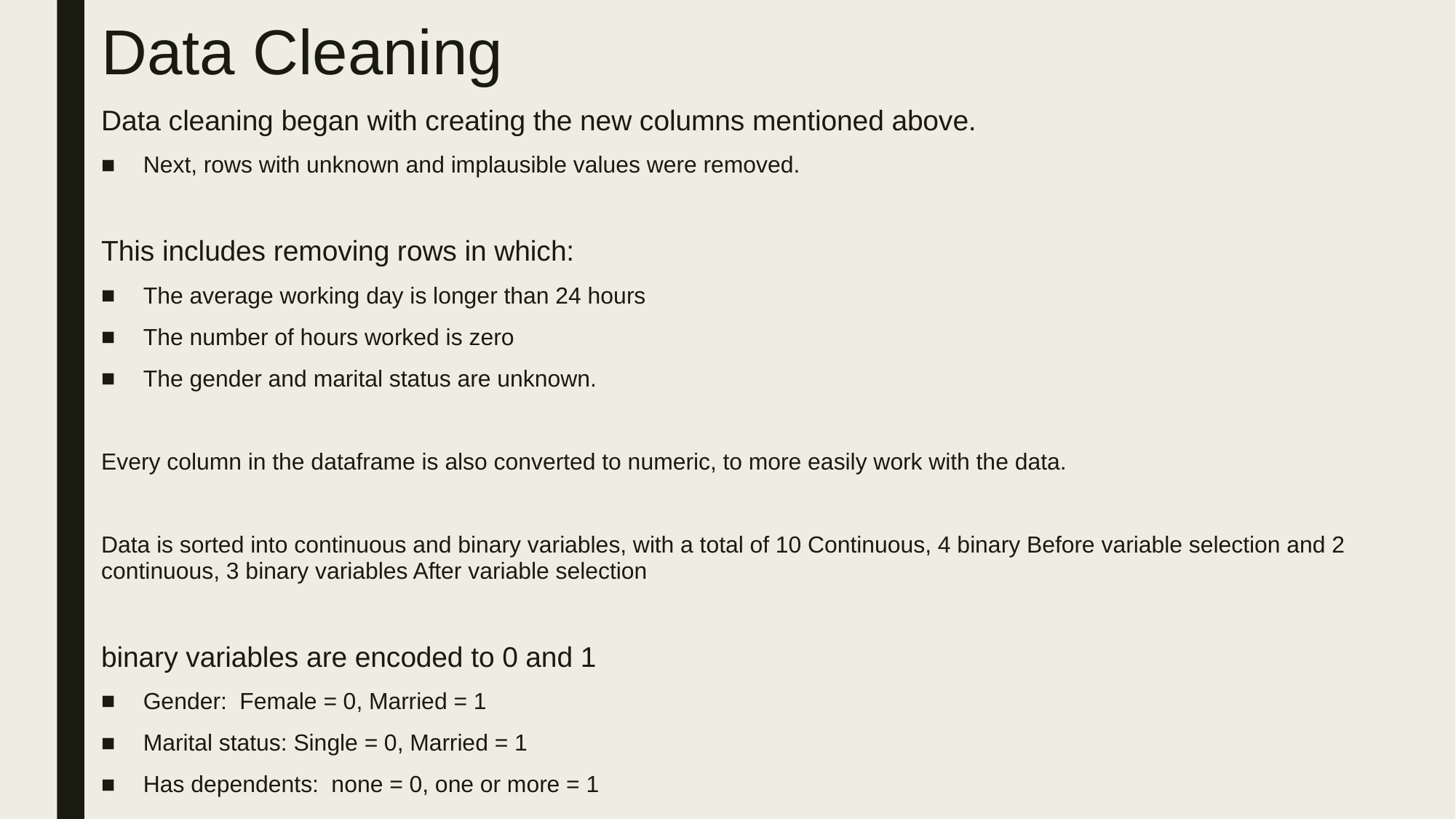

# Data Cleaning
Data cleaning began with creating the new columns mentioned above.
Next, rows with unknown and implausible values were removed.

This includes removing rows in which:
The average working day is longer than 24 hours
The number of hours worked is zero
The gender and marital status are unknown.

Every column in the dataframe is also converted to numeric, to more easily work with the data.

Data is sorted into continuous and binary variables, with a total of 10 Continuous, 4 binary Before variable selection and 2 continuous, 3 binary variables After variable selection

binary variables are encoded to 0 and 1
Gender:  Female = 0, Married = 1
Marital status: Single = 0, Married = 1
Has dependents:  none = 0, one or more = 1